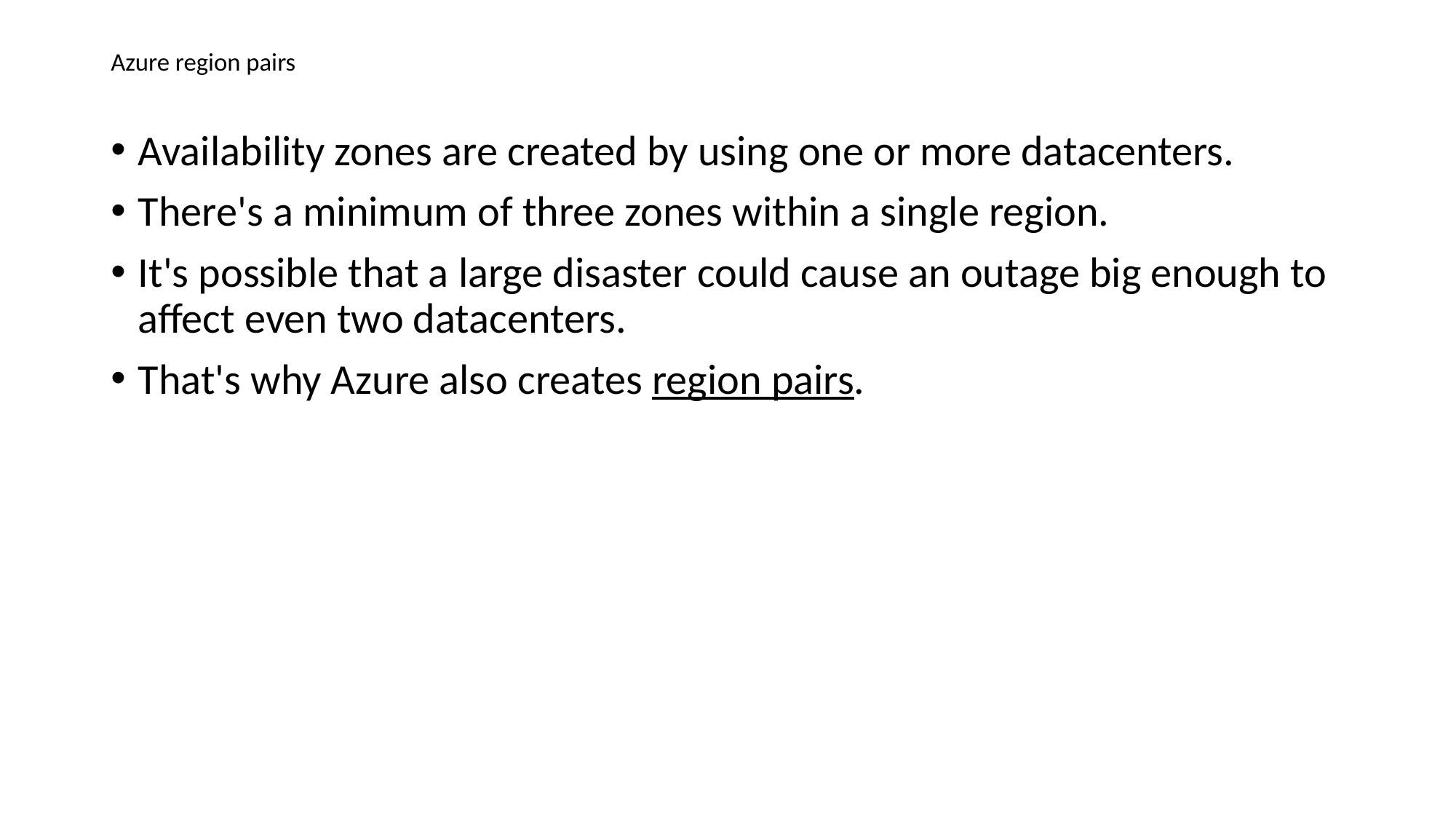

# Azure region pairs
Availability zones are created by using one or more datacenters.
There's a minimum of three zones within a single region.
It's possible that a large disaster could cause an outage big enough to affect even two datacenters.
That's why Azure also creates region pairs.